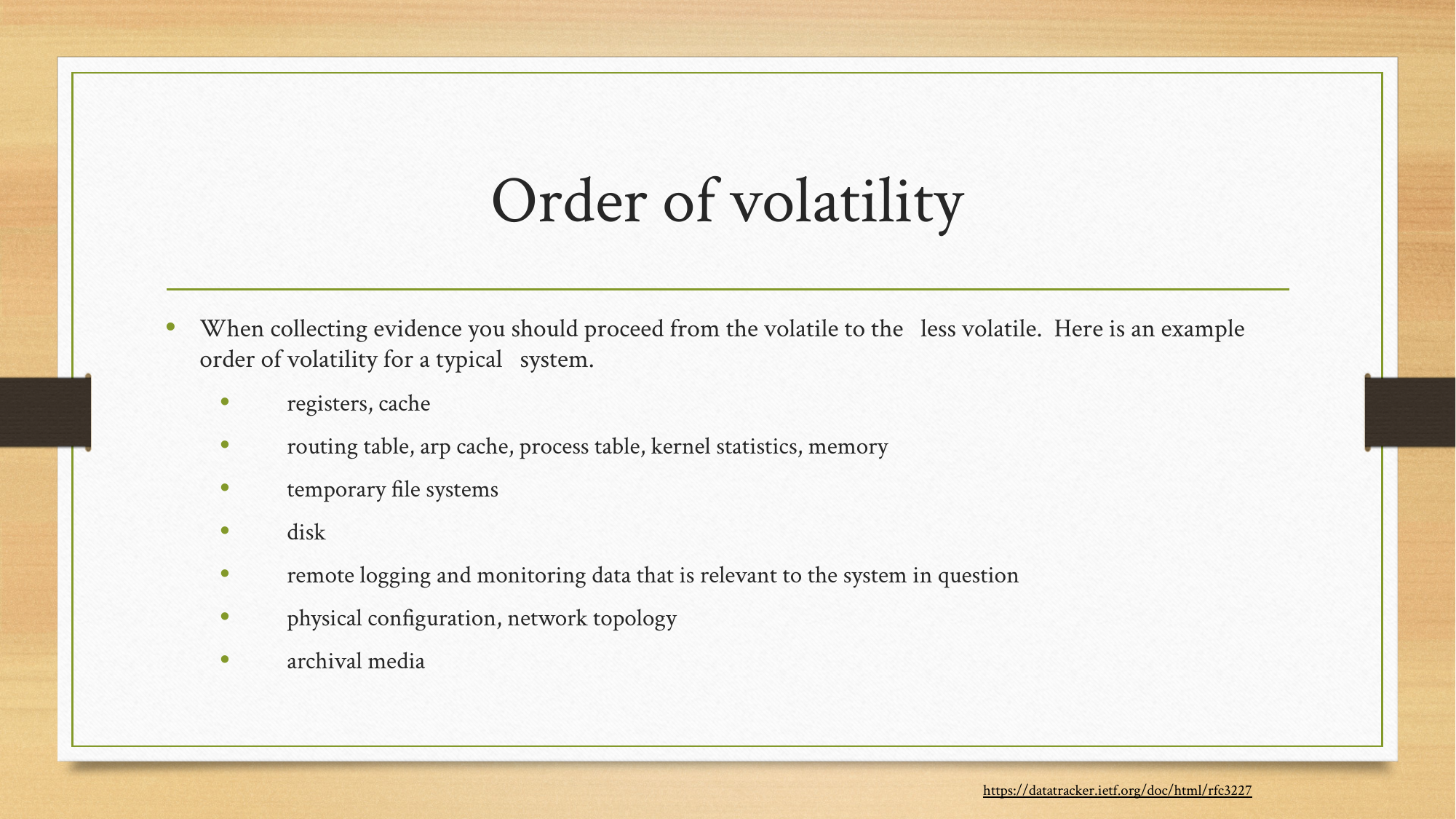

# Order of volatility
When collecting evidence you should proceed from the volatile to the   less volatile.  Here is an example order of volatility for a typical   system.
      registers, cache
      routing table, arp cache, process table, kernel statistics, memory
      temporary file systems
      disk
      remote logging and monitoring data that is relevant to the system in question
      physical configuration, network topology
      archival media
https://datatracker.ietf.org/doc/html/rfc3227